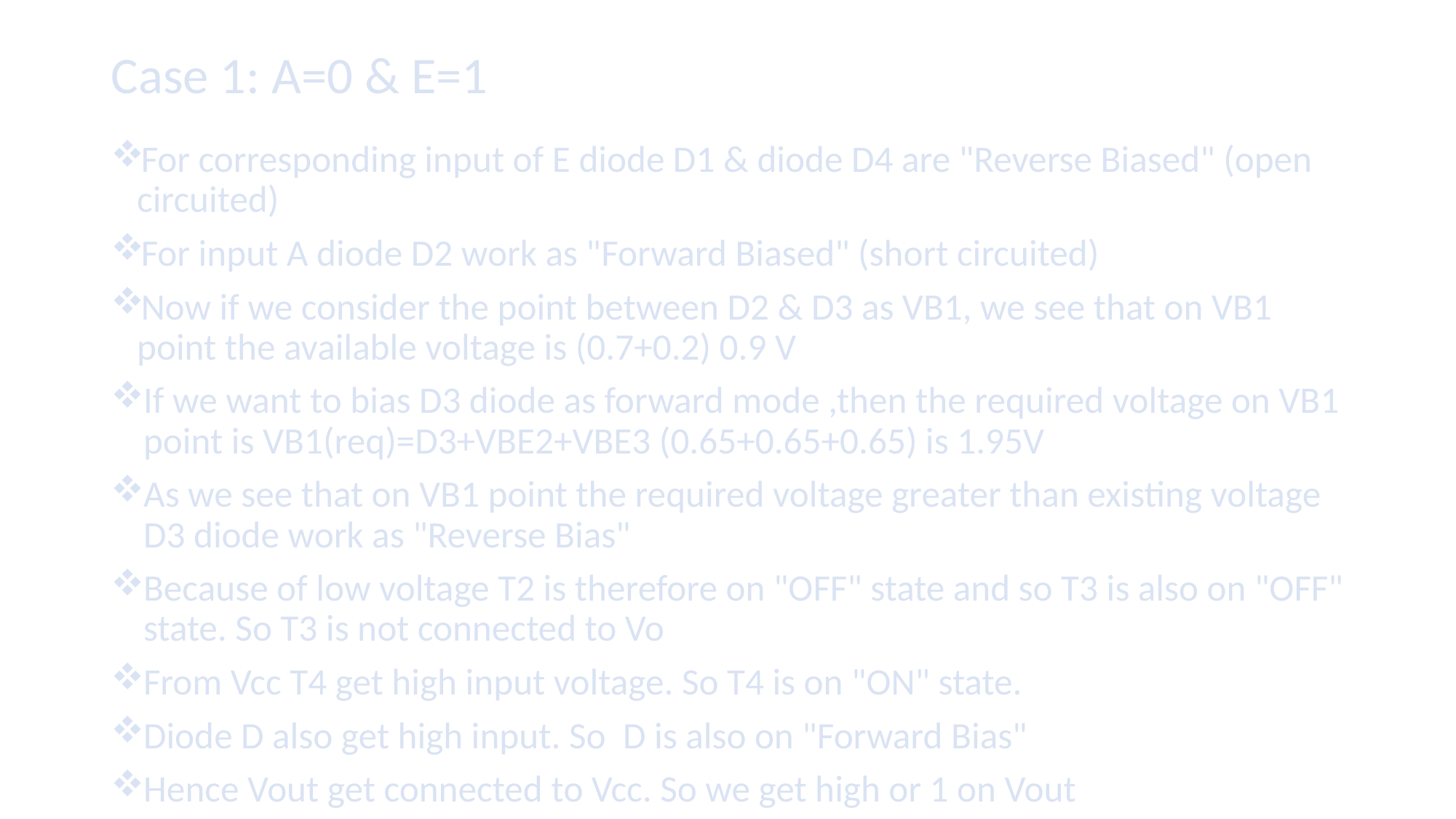

# Case 1: A=0 & E=1
For corresponding input of E diode D1 & diode D4 are "Reverse Biased" (open circuited)
For input A diode D2 work as "Forward Biased" (short circuited)
Now if we consider the point between D2 & D3 as VB1, we see that on VB1 point the available voltage is (0.7+0.2) 0.9 V
If we want to bias D3 diode as forward mode ,then the required voltage on VB1 point is VB1(req)=D3+VBE2+VBE3 (0.65+0.65+0.65) is 1.95V
As we see that on VB1 point the required voltage greater than existing voltage D3 diode work as "Reverse Bias"
Because of low voltage T2 is therefore on "OFF" state and so T3 is also on "OFF" state. So T3 is not connected to Vo
From Vcc T4 get high input voltage. So T4 is on "ON" state.
Diode D also get high input. So  D is also on "Forward Bias"
Hence Vout get connected to Vcc. So we get high or 1 on Vout